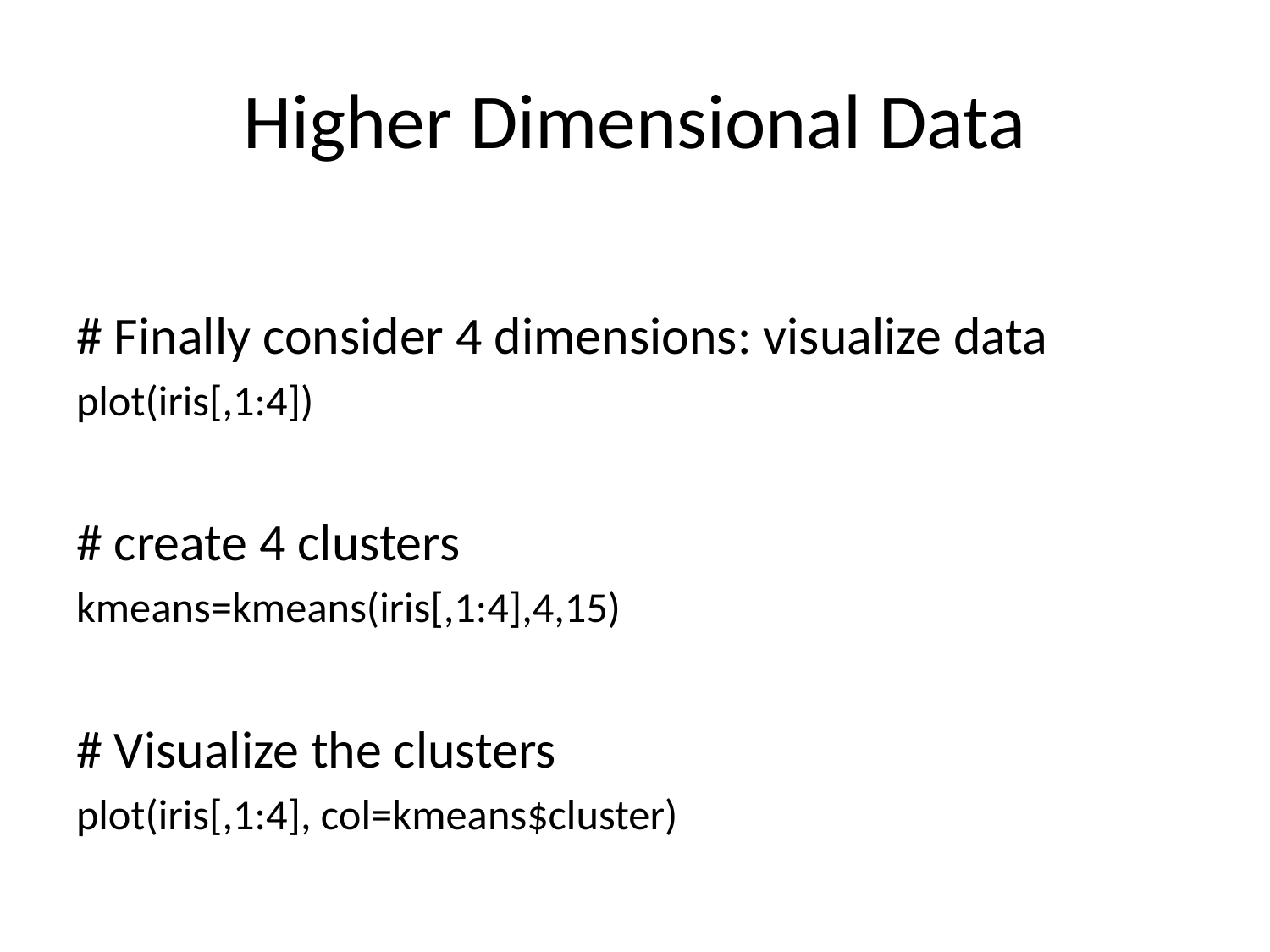

# Higher Dimensional Data

# Finally consider 4 dimensions: visualize data
plot(iris[,1:4])

# create 4 clusters
kmeans=kmeans(iris[,1:4],4,15)

# Visualize the clusters
plot(iris[,1:4], col=kmeans$cluster)